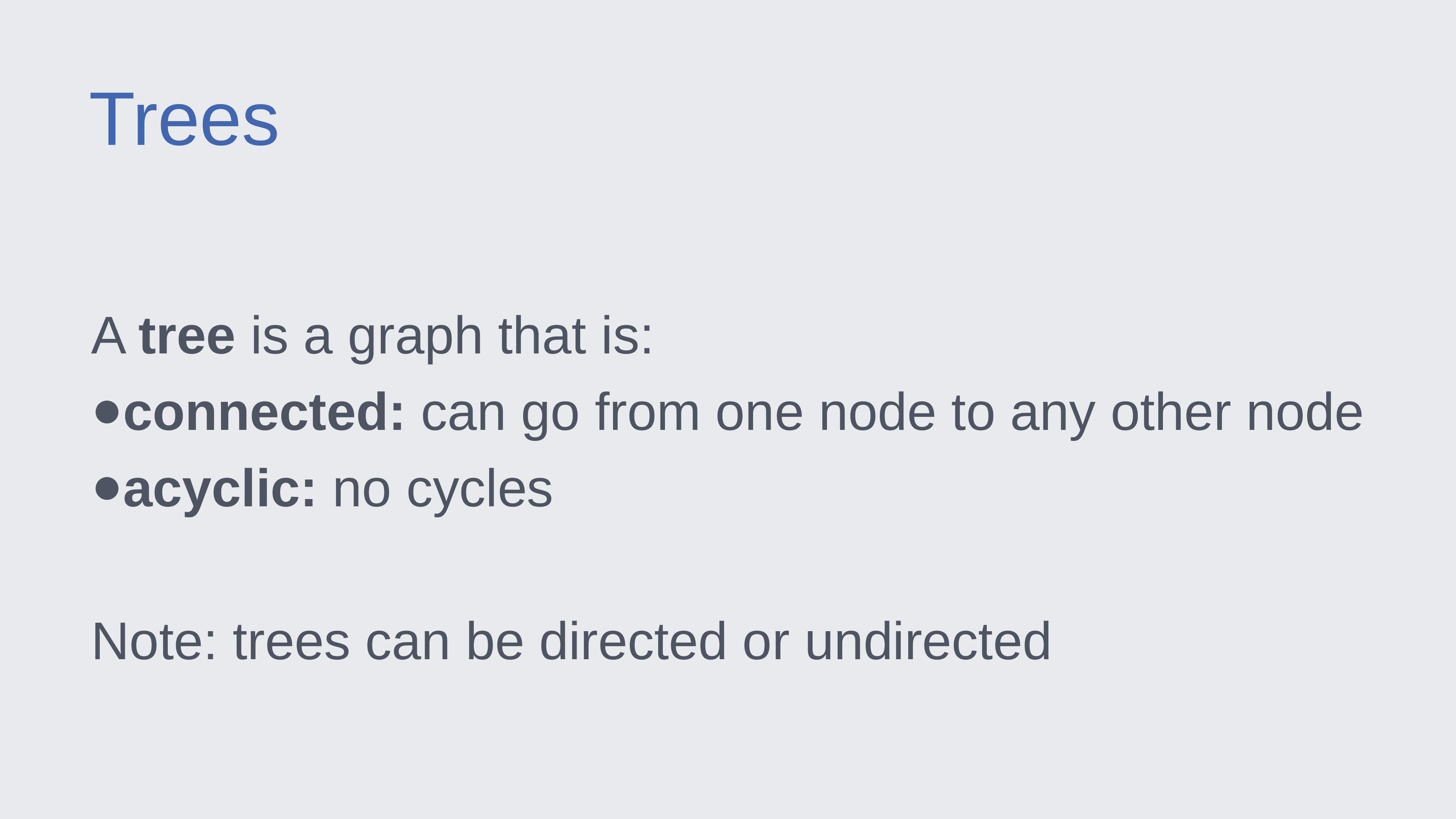

Trees

A tree is a graph that is:
connected: can go from one node to any other node
acyclic: no cycles

Note: trees can be directed or undirected